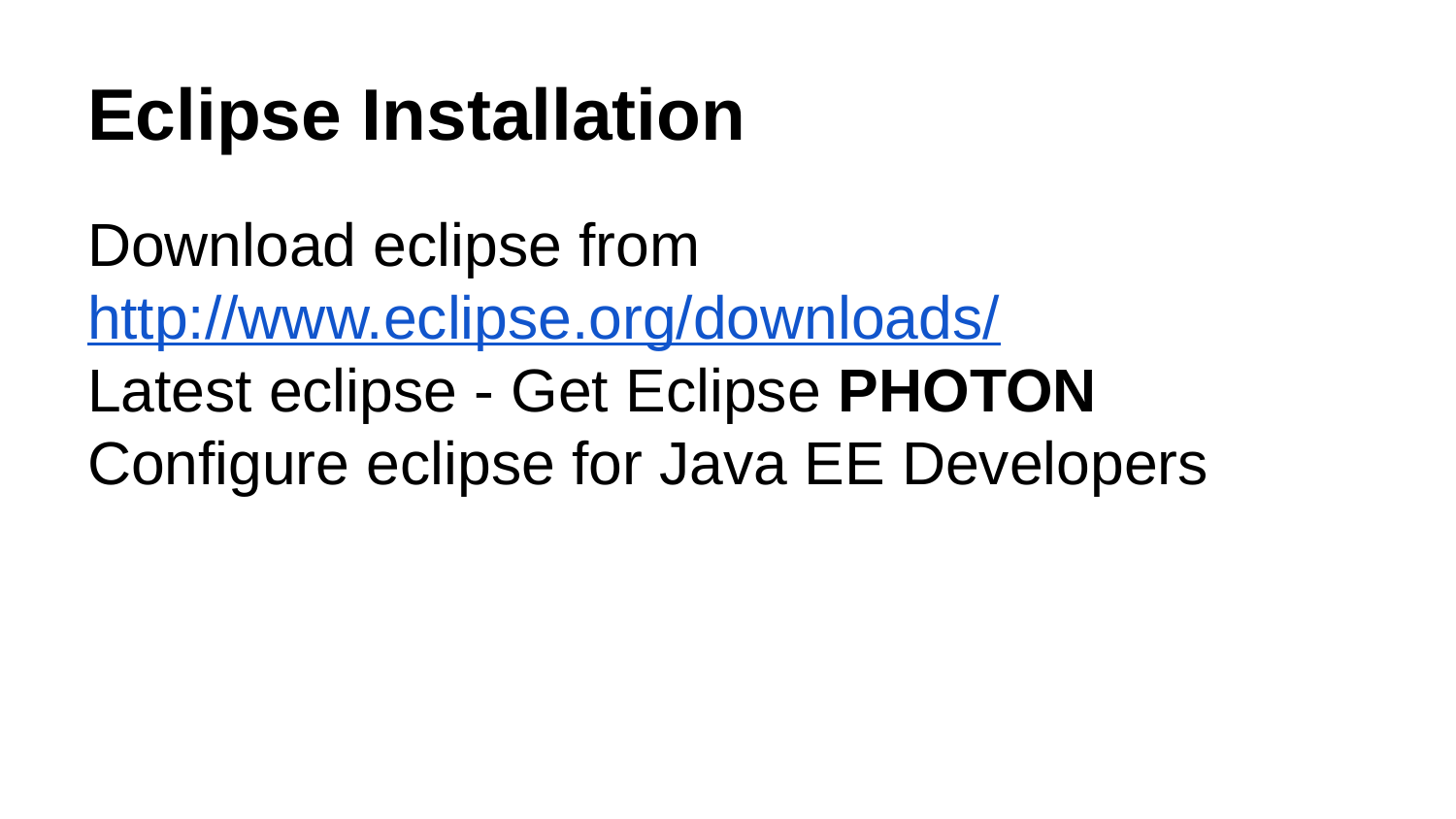

# Eclipse Installation
Download eclipse from
http://www.eclipse.org/downloads/
Latest eclipse - Get Eclipse PHOTON
Configure eclipse for Java EE Developers